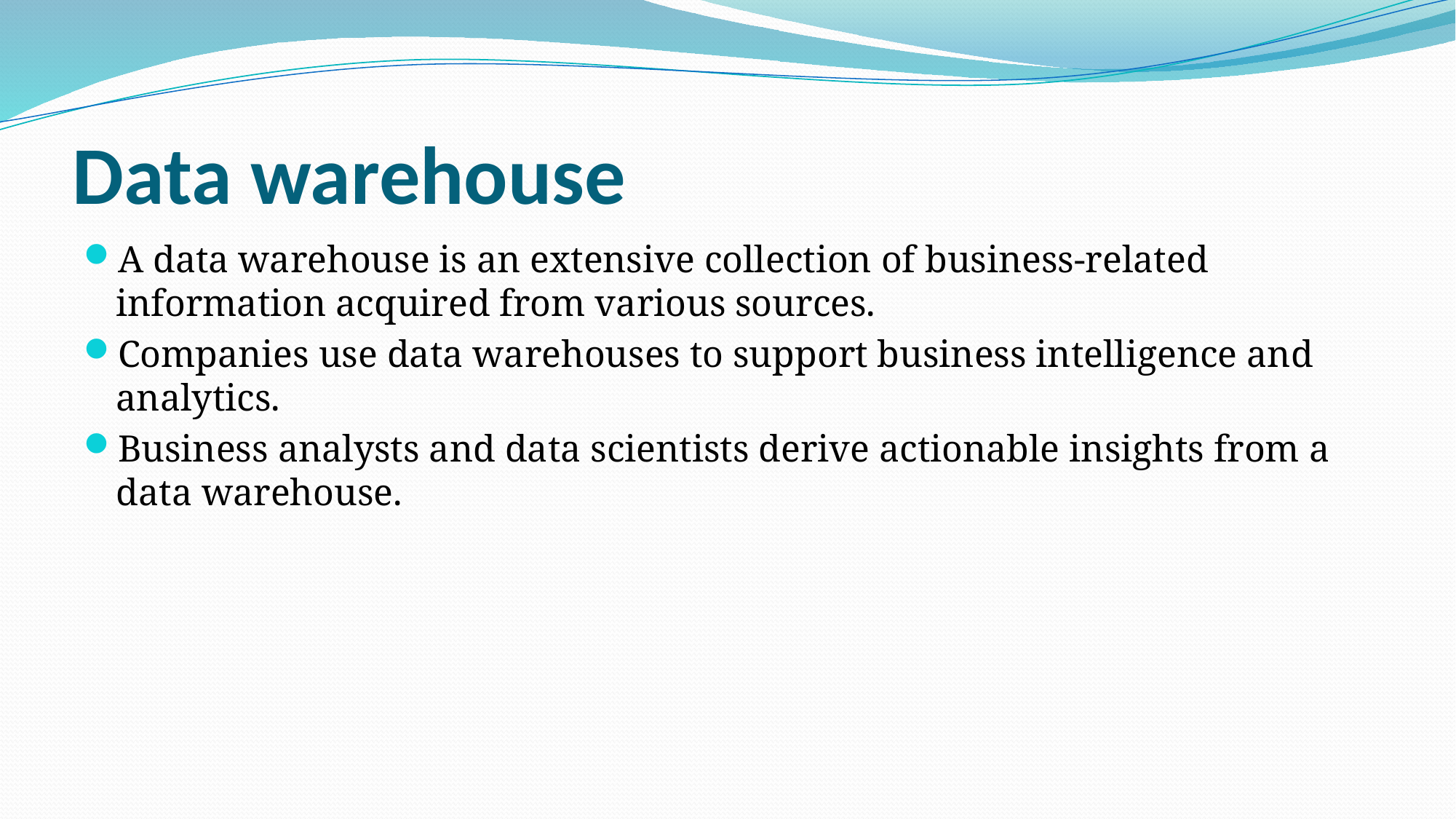

# Data warehouse
A data warehouse is an extensive collection of business-related information acquired from various sources.
Companies use data warehouses to support business intelligence and analytics.
Business analysts and data scientists derive actionable insights from a data warehouse.